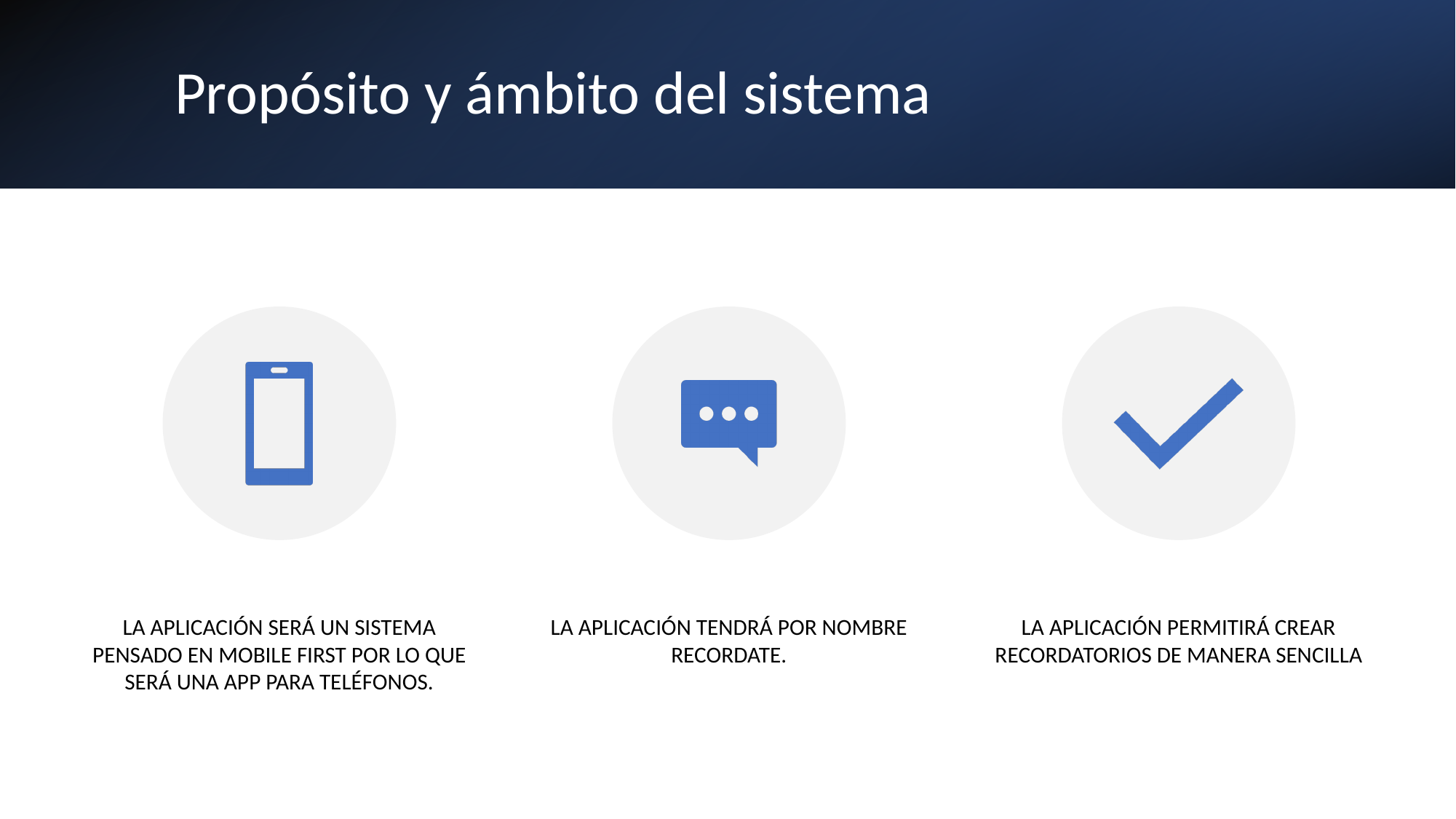

# Propósito y ámbito del sistema
La aplicación será un sistema pensado en Mobile First por lo que será una app para teléfonos.
La aplicación tendrá por nombre RecorDate.
La aplicación permitirá crear recordatorios de manera sencilla